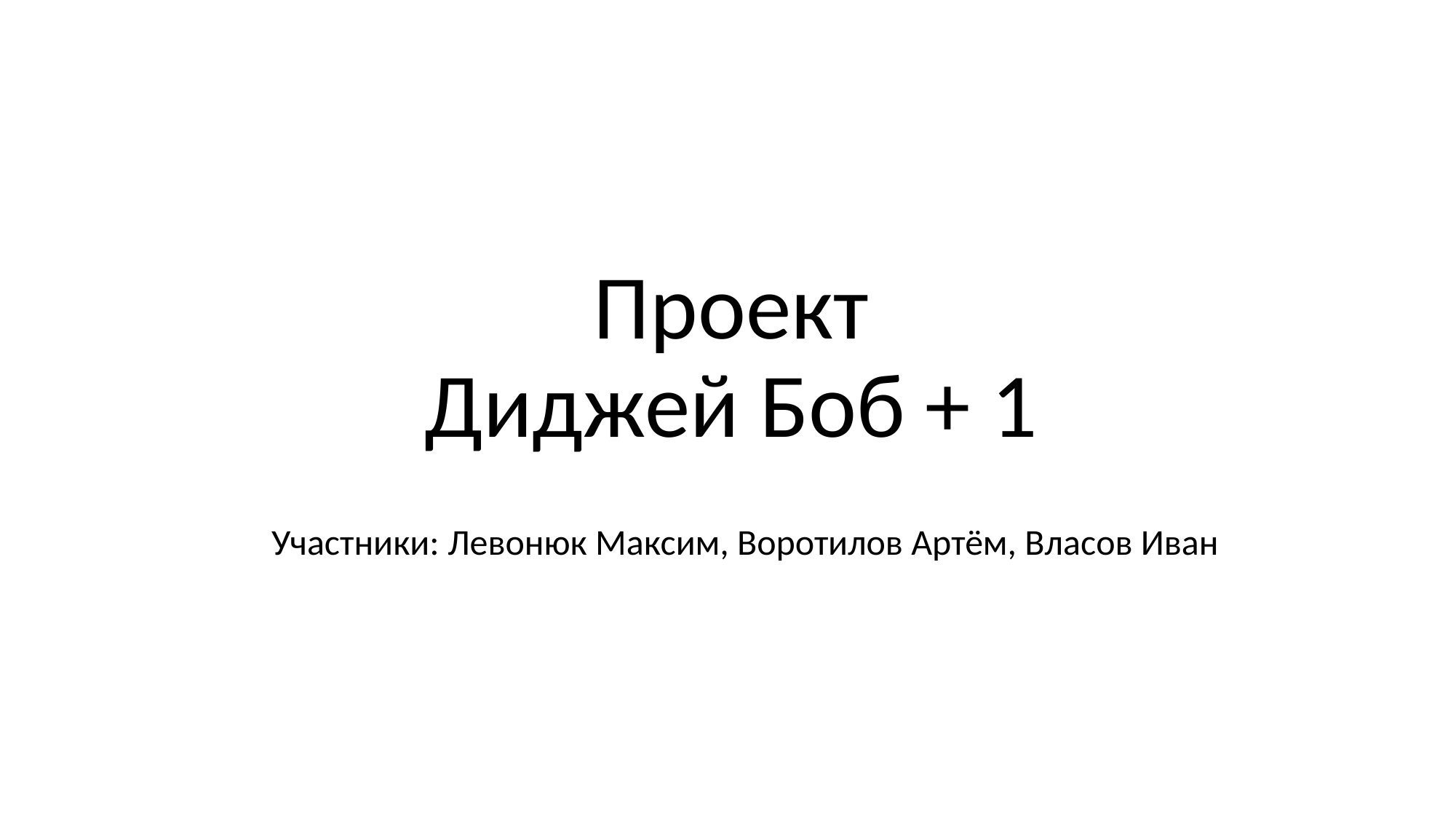

# Проект Диджей Боб + 1
Участники: Левонюк Максим, Воротилов Артём, Власов Иван